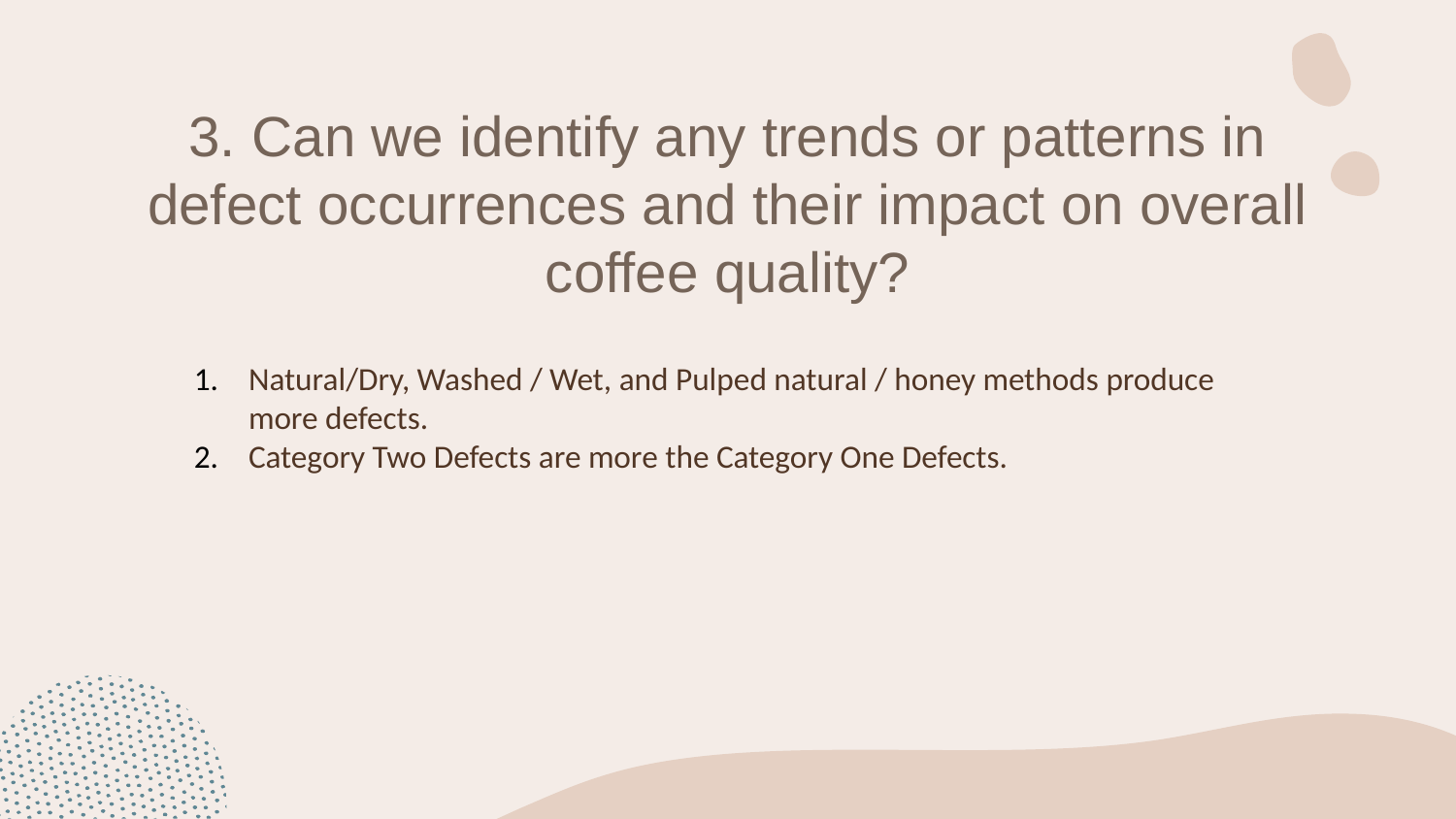

# 3. Can we identify any trends or patterns in defect occurrences and their impact on overall coffee quality?
Natural/Dry, Washed / Wet, and Pulped natural / honey methods produce more defects.
Category Two Defects are more the Category One Defects.